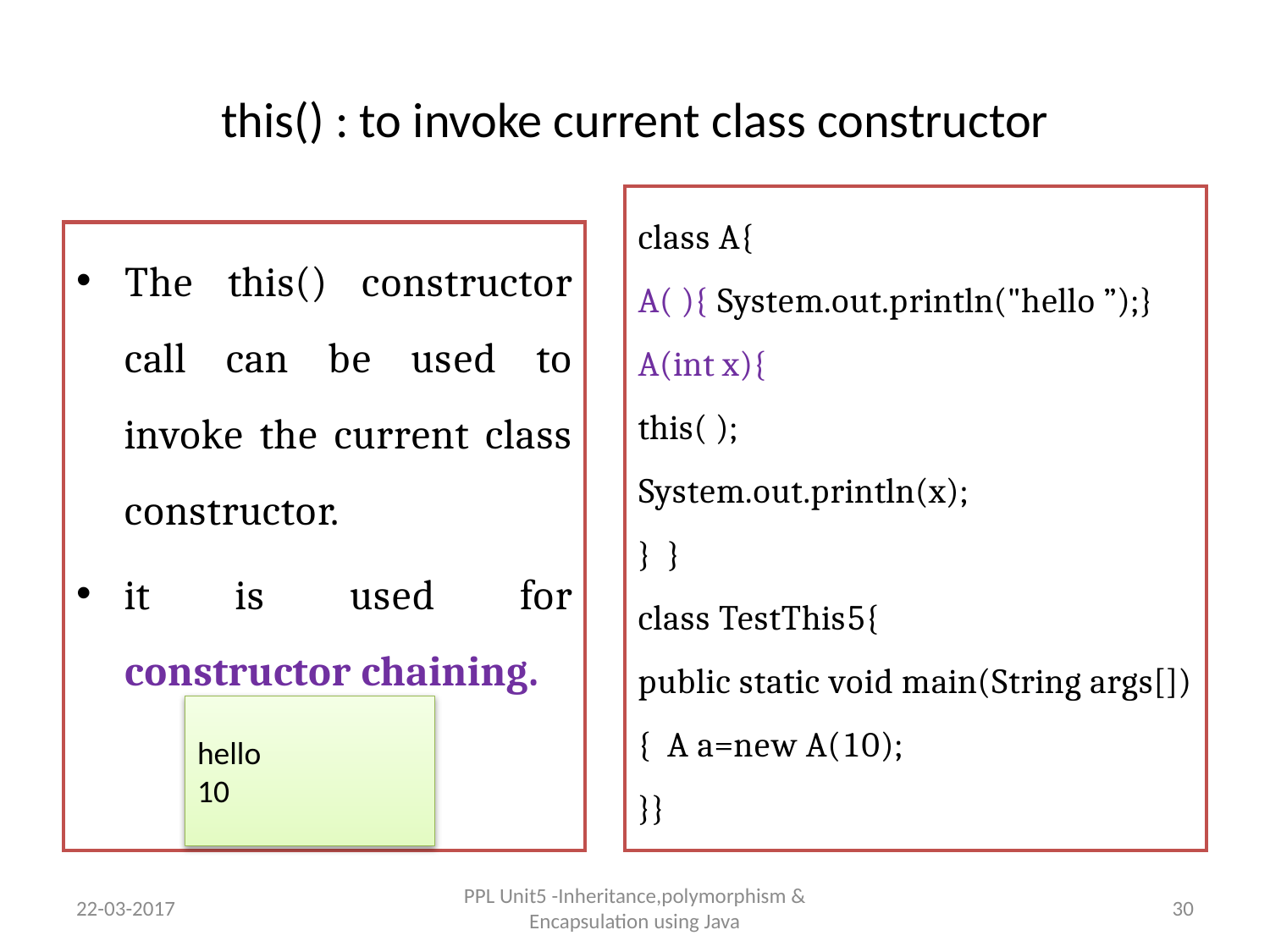

# this() : to invoke current class constructor
class A{
A( ){ System.out.println("hello ”);}
A(int x){
this( );
System.out.println(x);
}  }
class TestThis5{
public static void main(String args[]){  A a=new A(10);
}}

The this() constructor call can be used to invoke the current class constructor.
it is used for constructor chaining.
hello
10
22-03-2017
PPL Unit5 -Inheritance,polymorphism & Encapsulation using Java
30